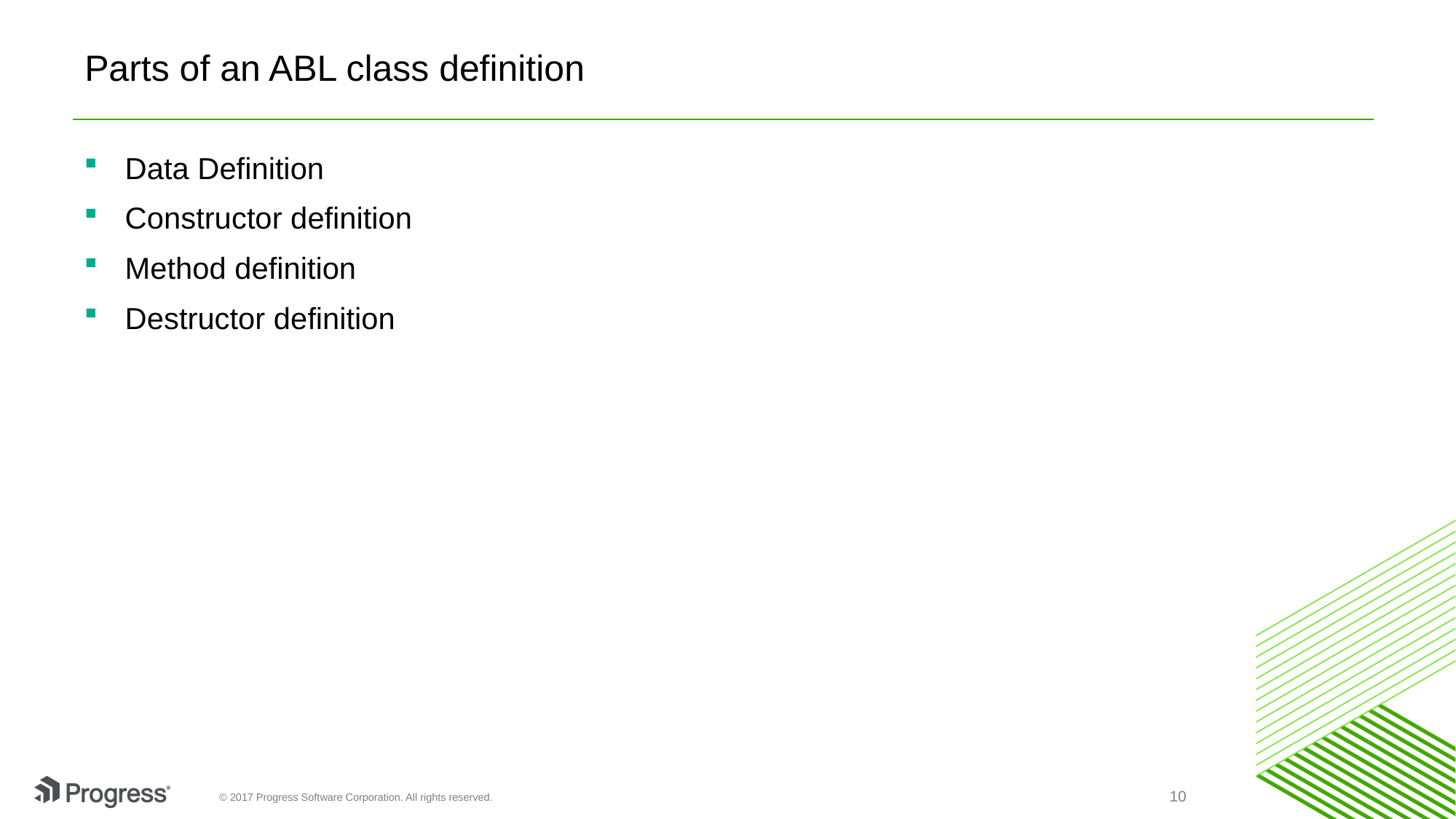

# Parts of an ABL class definition
Data Definition
Constructor definition
Method definition
Destructor definition